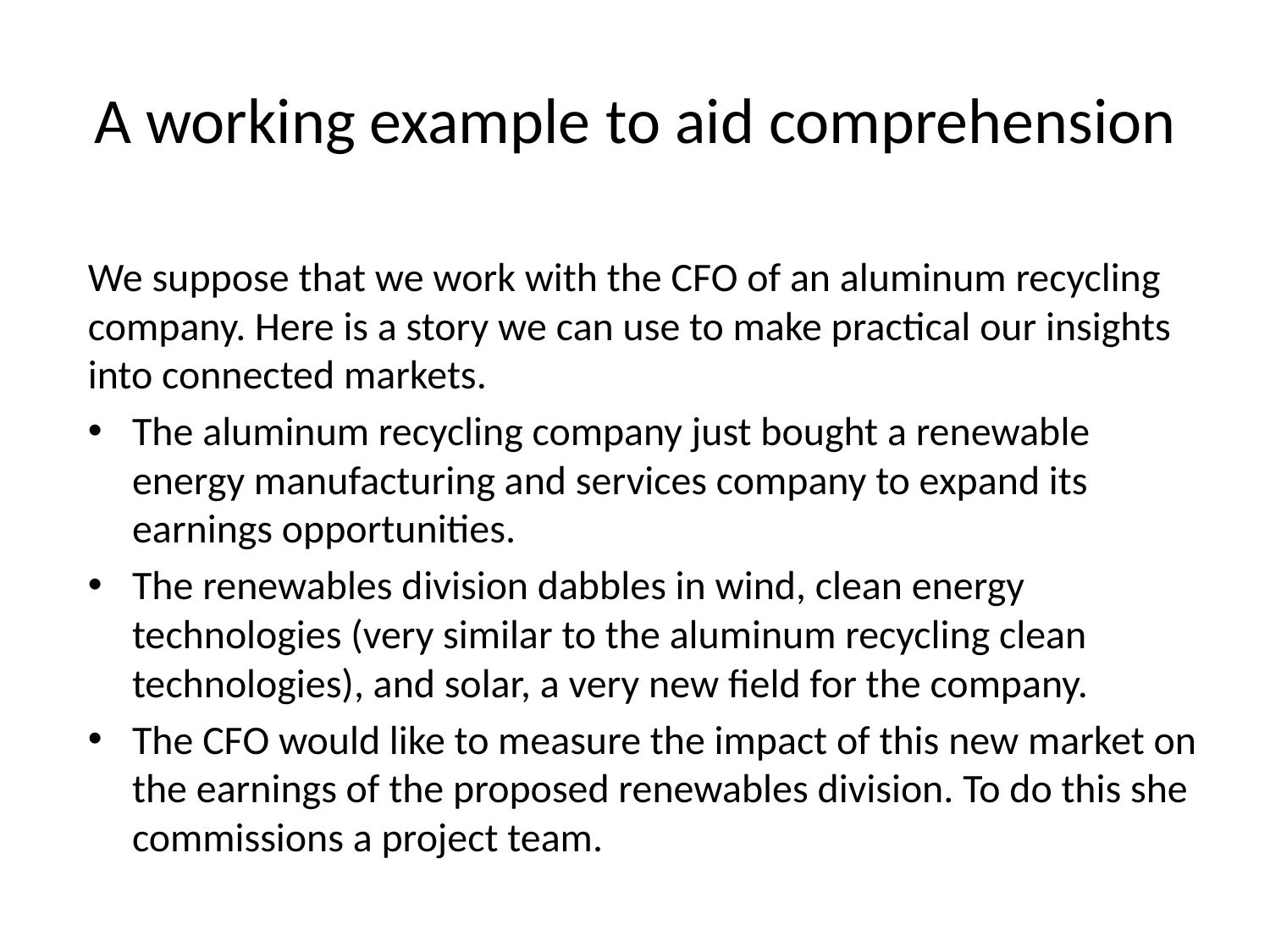

# A working example to aid comprehension
We suppose that we work with the CFO of an aluminum recycling company. Here is a story we can use to make practical our insights into connected markets.
The aluminum recycling company just bought a renewable energy manufacturing and services company to expand its earnings opportunities.
The renewables division dabbles in wind, clean energy technologies (very similar to the aluminum recycling clean technologies), and solar, a very new field for the company.
The CFO would like to measure the impact of this new market on the earnings of the proposed renewables division. To do this she commissions a project team.